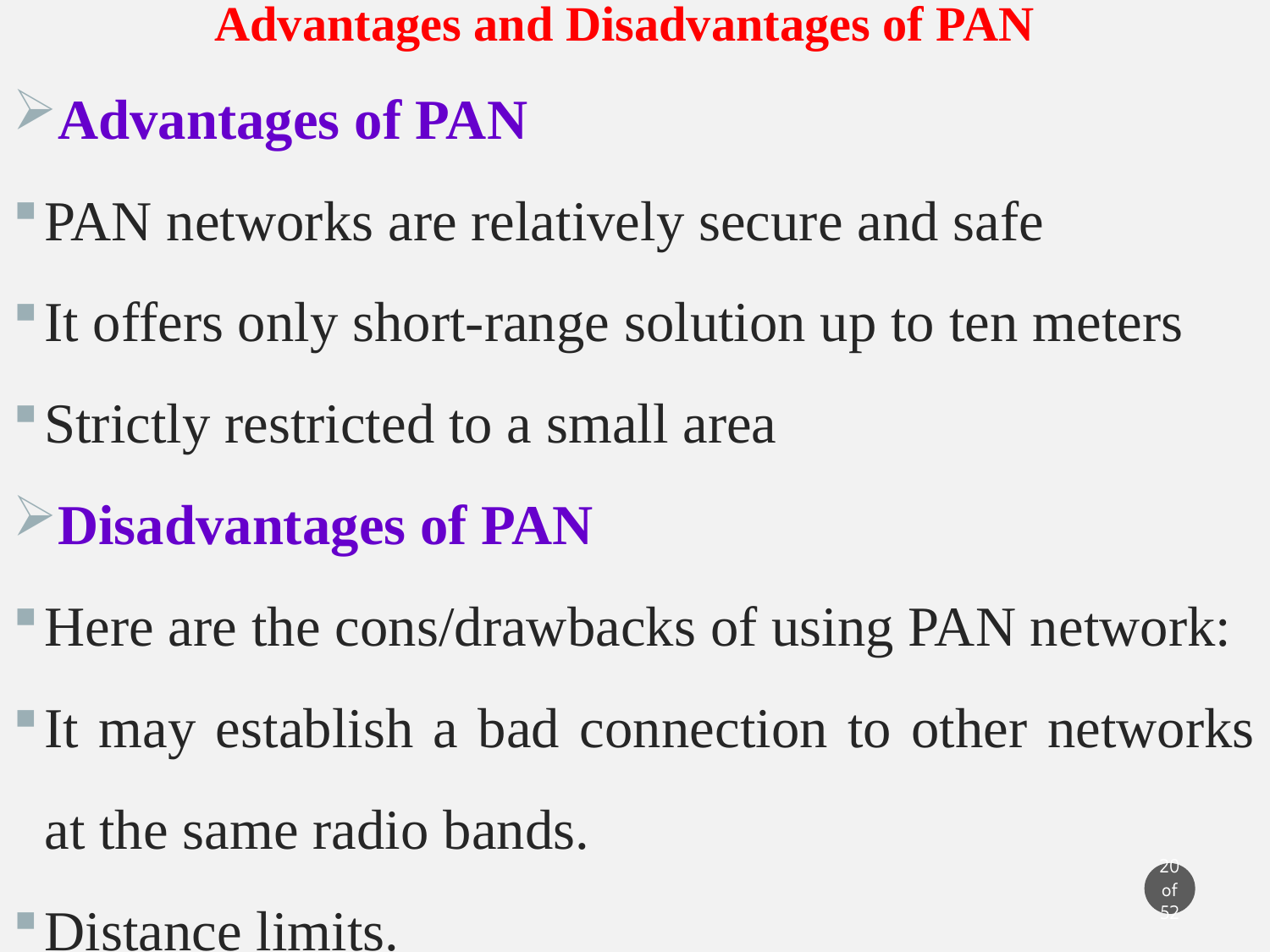

Advantages and Disadvantages of PAN
Advantages of PAN
PAN networks are relatively secure and safe
It offers only short-range solution up to ten meters
Strictly restricted to a small area
Disadvantages of PAN
Here are the cons/drawbacks of using PAN network:
It may establish a bad connection to other networks at the same radio bands.
Distance limits.

20 of 52